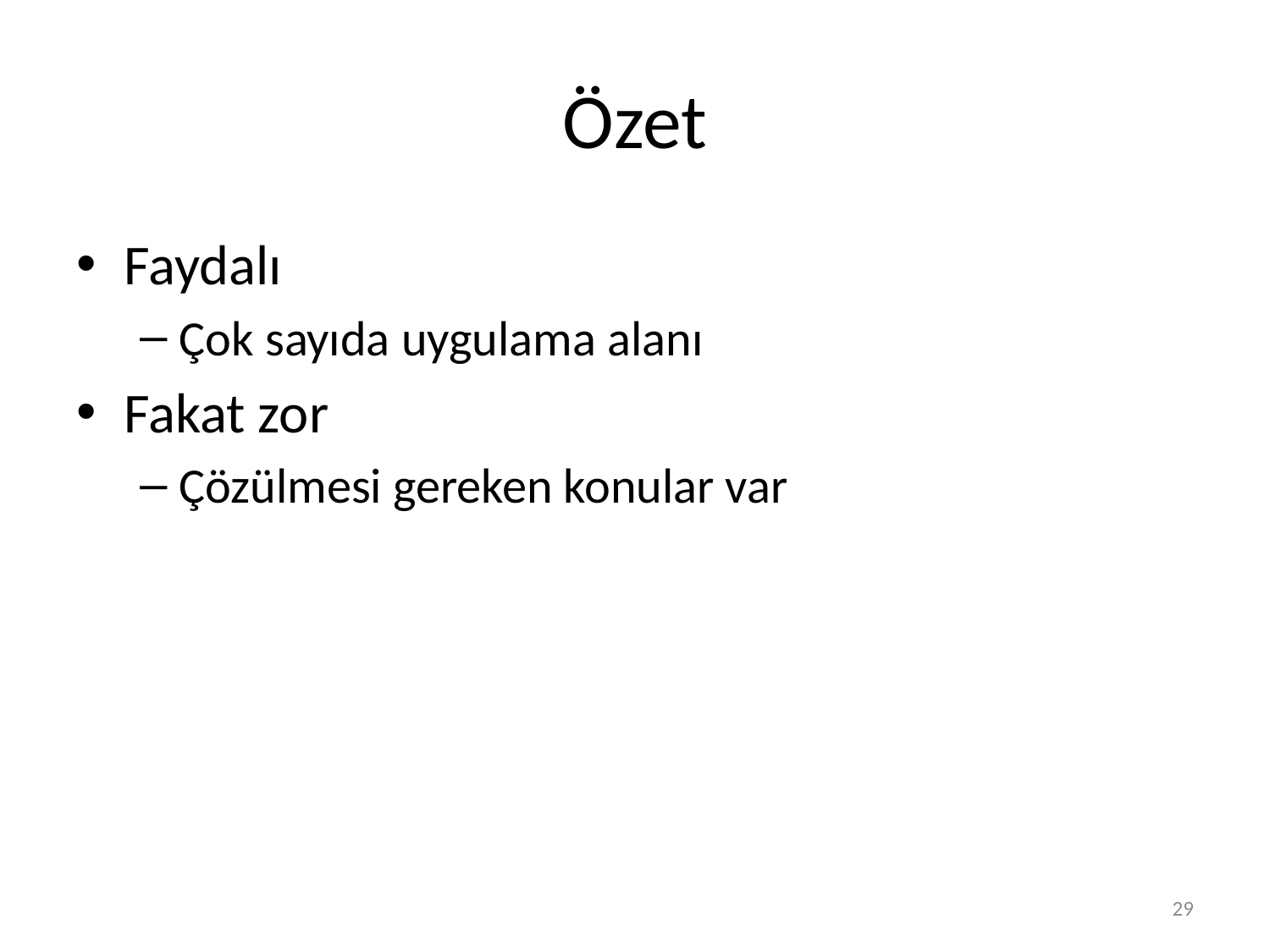

# Özet
Faydalı
Çok sayıda uygulama alanı
Fakat zor
Çözülmesi gereken konular var
29